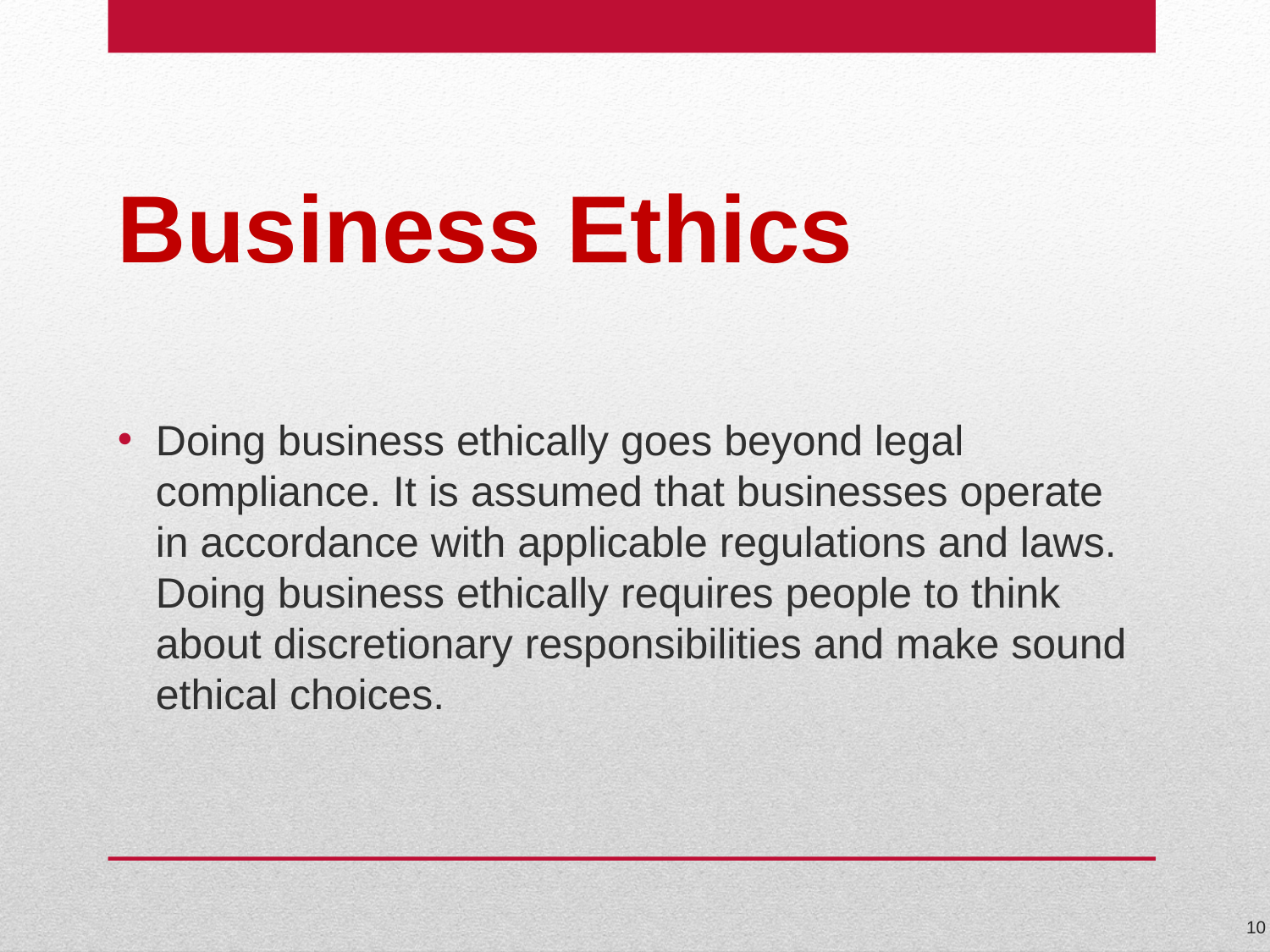

# Business Ethics
Doing business ethically goes beyond legal compliance. It is assumed that businesses operate in accordance with applicable regulations and laws. Doing business ethically requires people to think about discretionary responsibilities and make sound ethical choices.
10